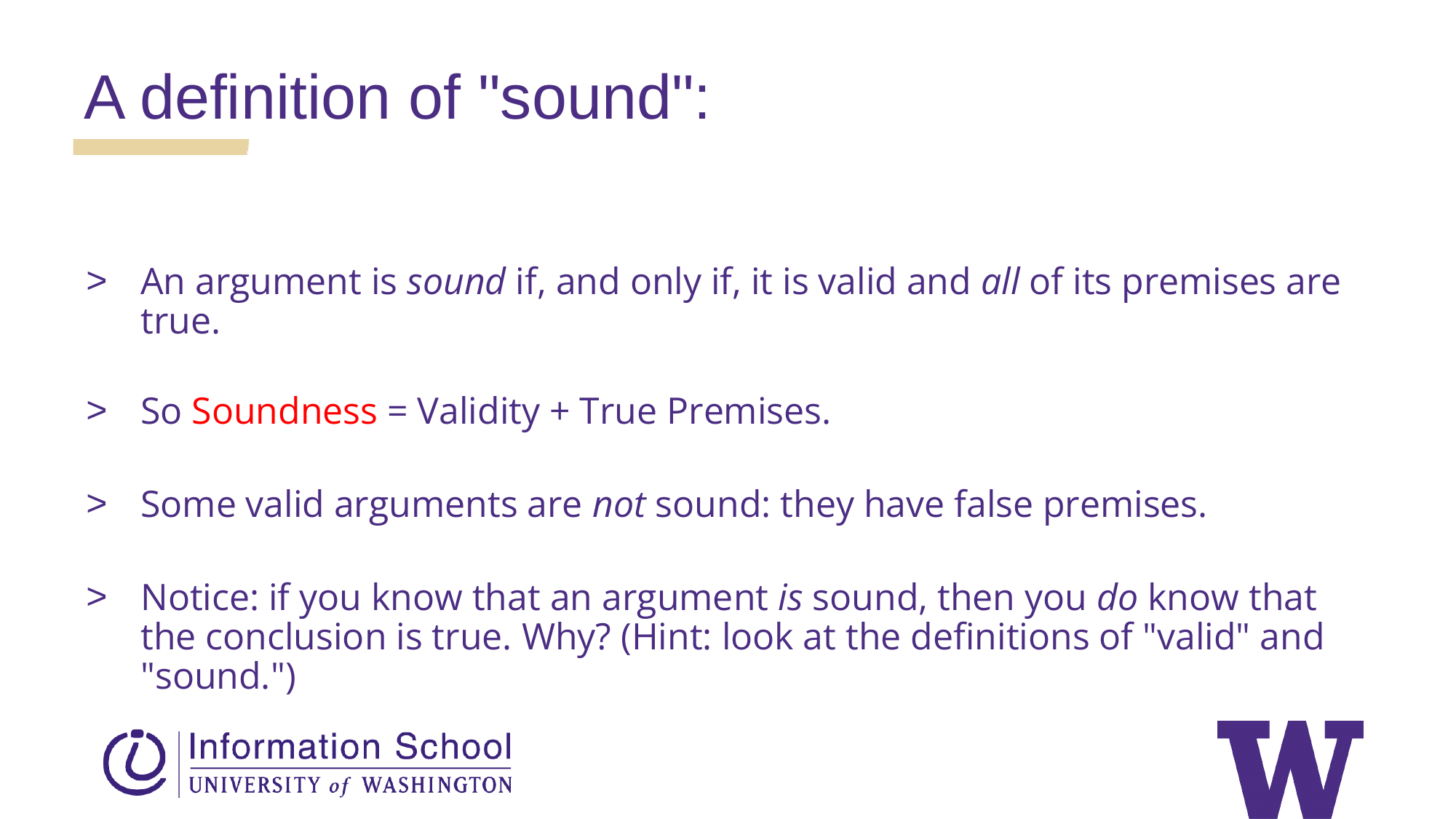

A definition of "sound":
An argument is sound if, and only if, it is valid and all of its premises are true.
So Soundness = Validity + True Premises.

Some valid arguments are not sound: they have false premises.

Notice: if you know that an argument is sound, then you do know that the conclusion is true. Why? (Hint: look at the definitions of "valid" and "sound.")